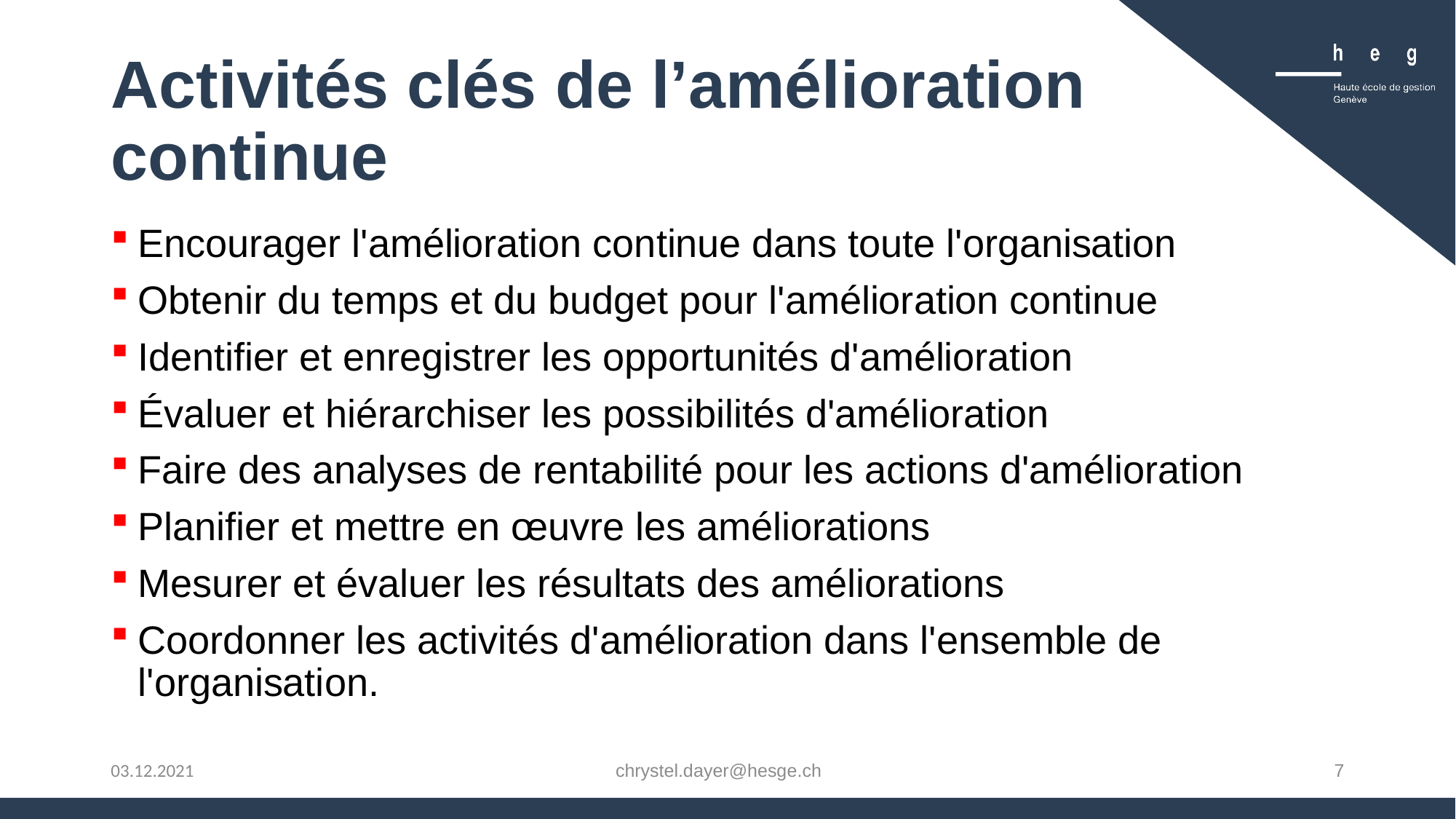

# Activités clés de l’amélioration continue
Encourager l'amélioration continue dans toute l'organisation
Obtenir du temps et du budget pour l'amélioration continue
Identifier et enregistrer les opportunités d'amélioration
Évaluer et hiérarchiser les possibilités d'amélioration
Faire des analyses de rentabilité pour les actions d'amélioration
Planifier et mettre en œuvre les améliorations
Mesurer et évaluer les résultats des améliorations
Coordonner les activités d'amélioration dans l'ensemble de l'organisation.
chrystel.dayer@hesge.ch
7